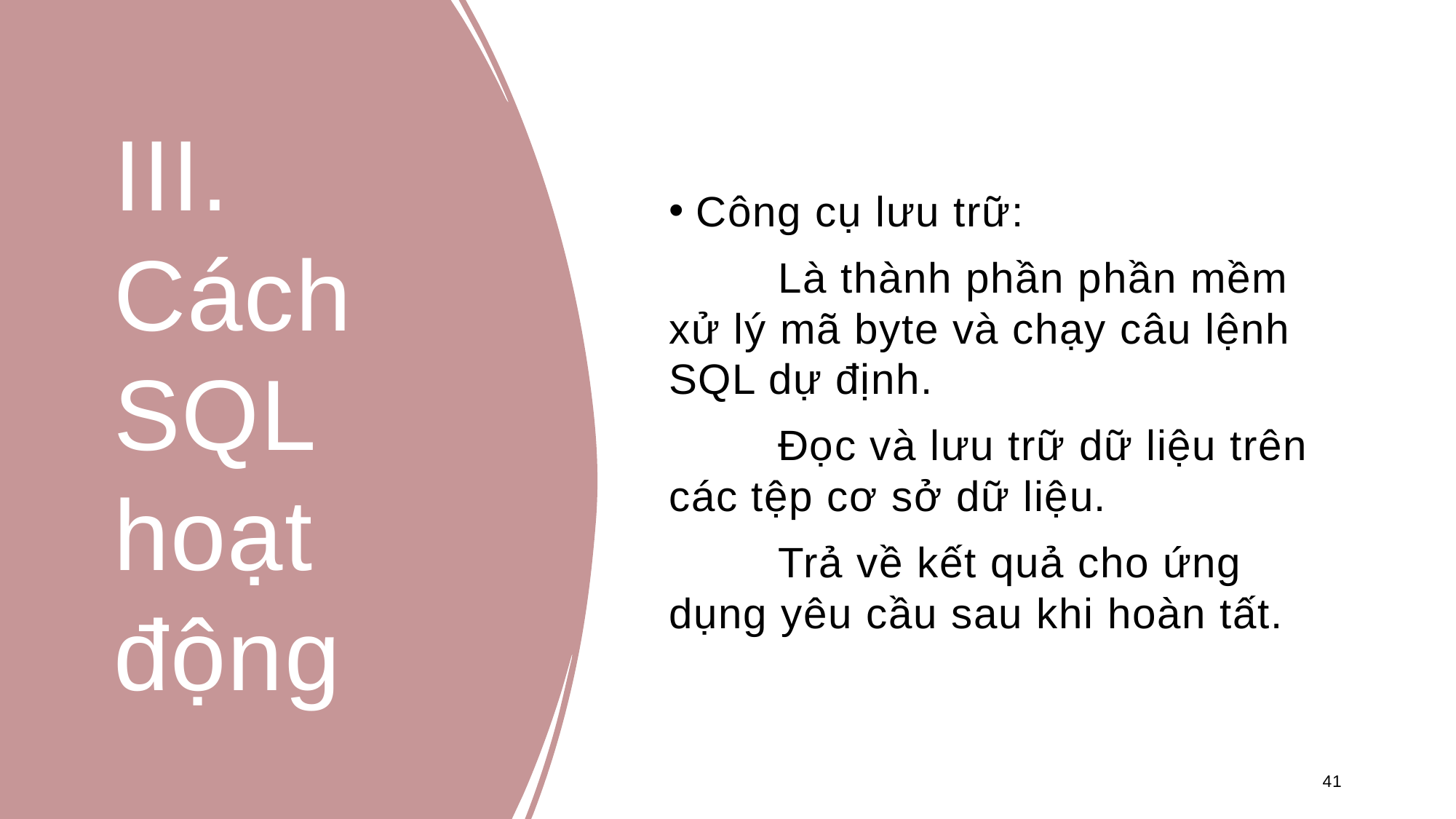

# III. Cách SQL hoạt động
Công cụ lưu trữ:
	Là thành phần phần mềm xử lý mã byte và chạy câu lệnh SQL dự định.
	Đọc và lưu trữ dữ liệu trên các tệp cơ sở dữ liệu.
	Trả về kết quả cho ứng dụng yêu cầu sau khi hoàn tất.
41